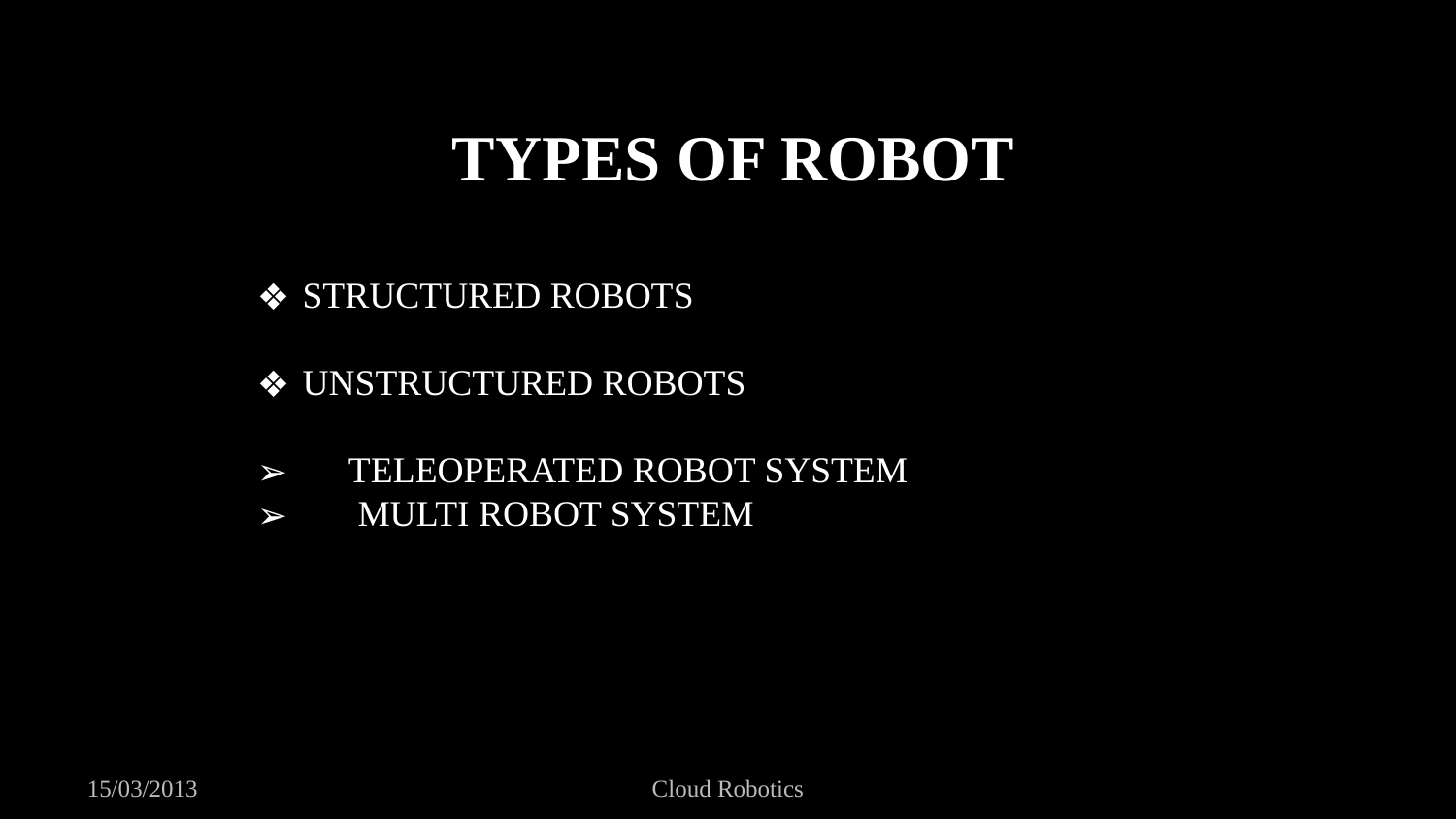

TYPES OF ROBOT

STRUCTURED ROBOTS

UNSTRUCTURED ROBOTS

     TELEOPERATED ROBOT SYSTEM
      MULTI ROBOT SYSTEM

15/03/2013
Cloud Robotics